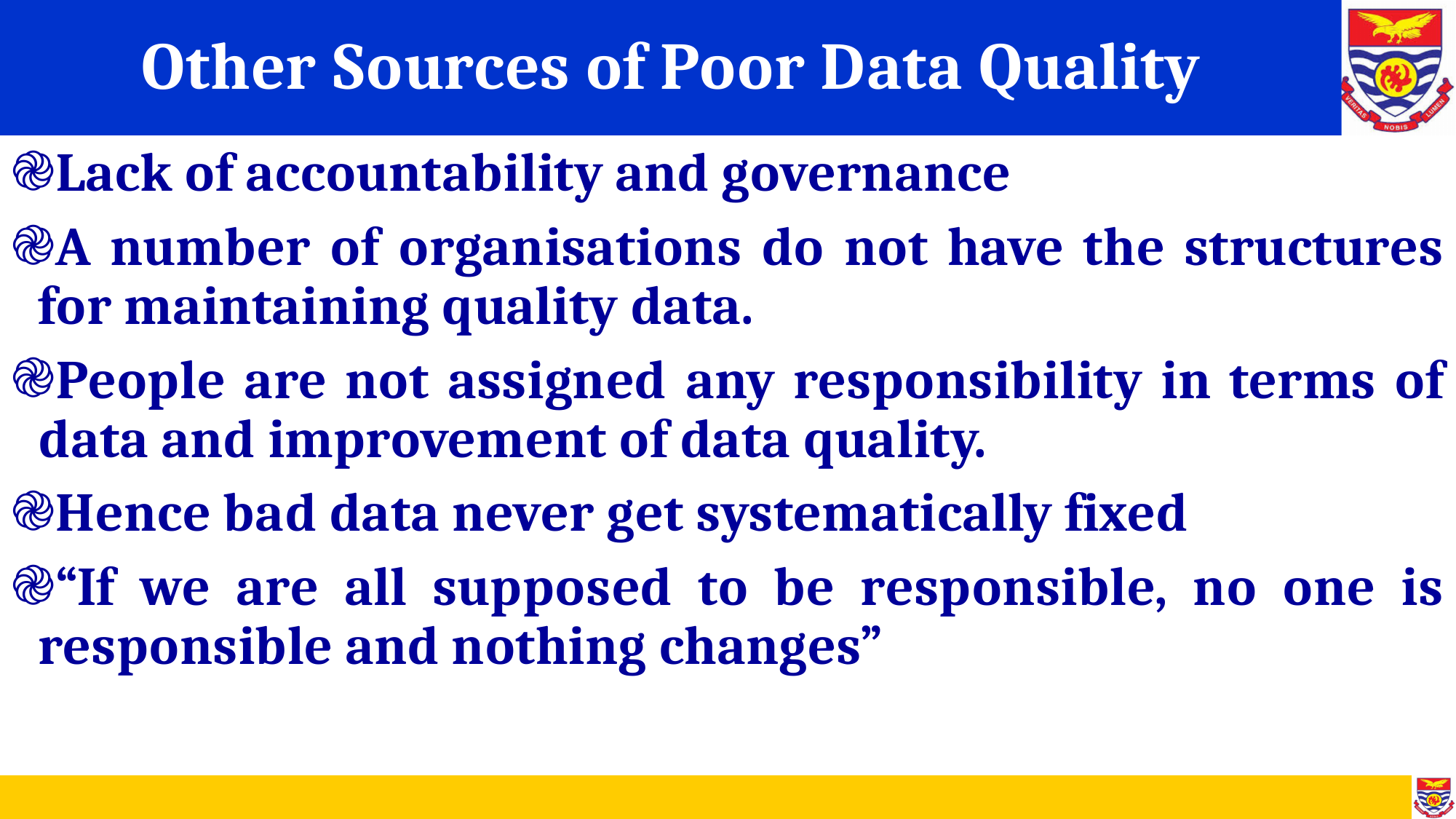

# Other Sources of Poor Data Quality
Lack of accountability and governance
A number of organisations do not have the structures for maintaining quality data.
People are not assigned any responsibility in terms of data and improvement of data quality.
Hence bad data never get systematically fixed
“If we are all supposed to be responsible, no one is responsible and nothing changes”